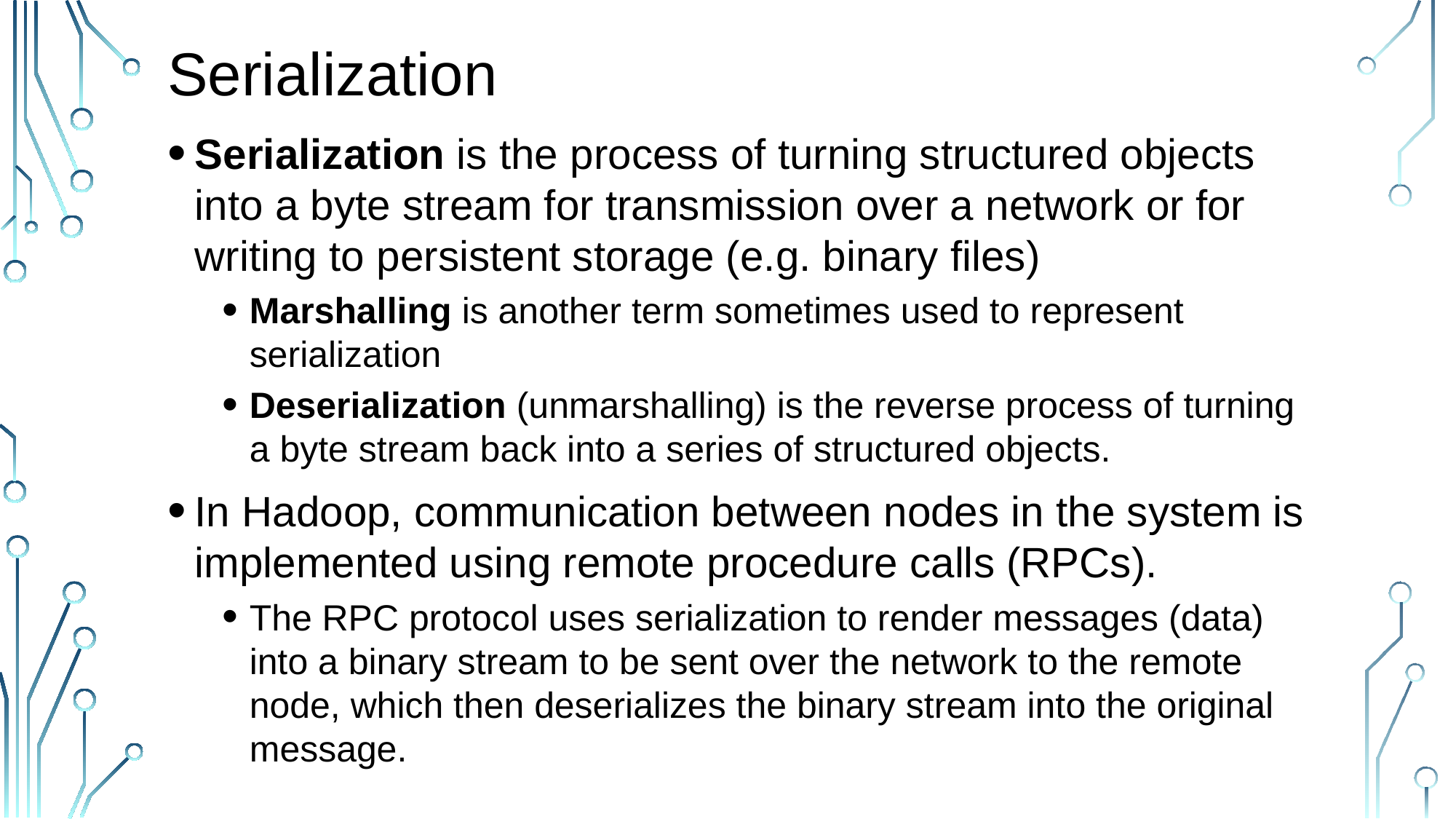

# Serialization
Serialization is the process of turning structured objects into a byte stream for transmission over a network or for writing to persistent storage (e.g. binary files)
Marshalling is another term sometimes used to represent serialization
Deserialization (unmarshalling) is the reverse process of turning a byte stream back into a series of structured objects.
In Hadoop, communication between nodes in the system is implemented using remote procedure calls (RPCs).
The RPC protocol uses serialization to render messages (data) into a binary stream to be sent over the network to the remote node, which then deserializes the binary stream into the original message.